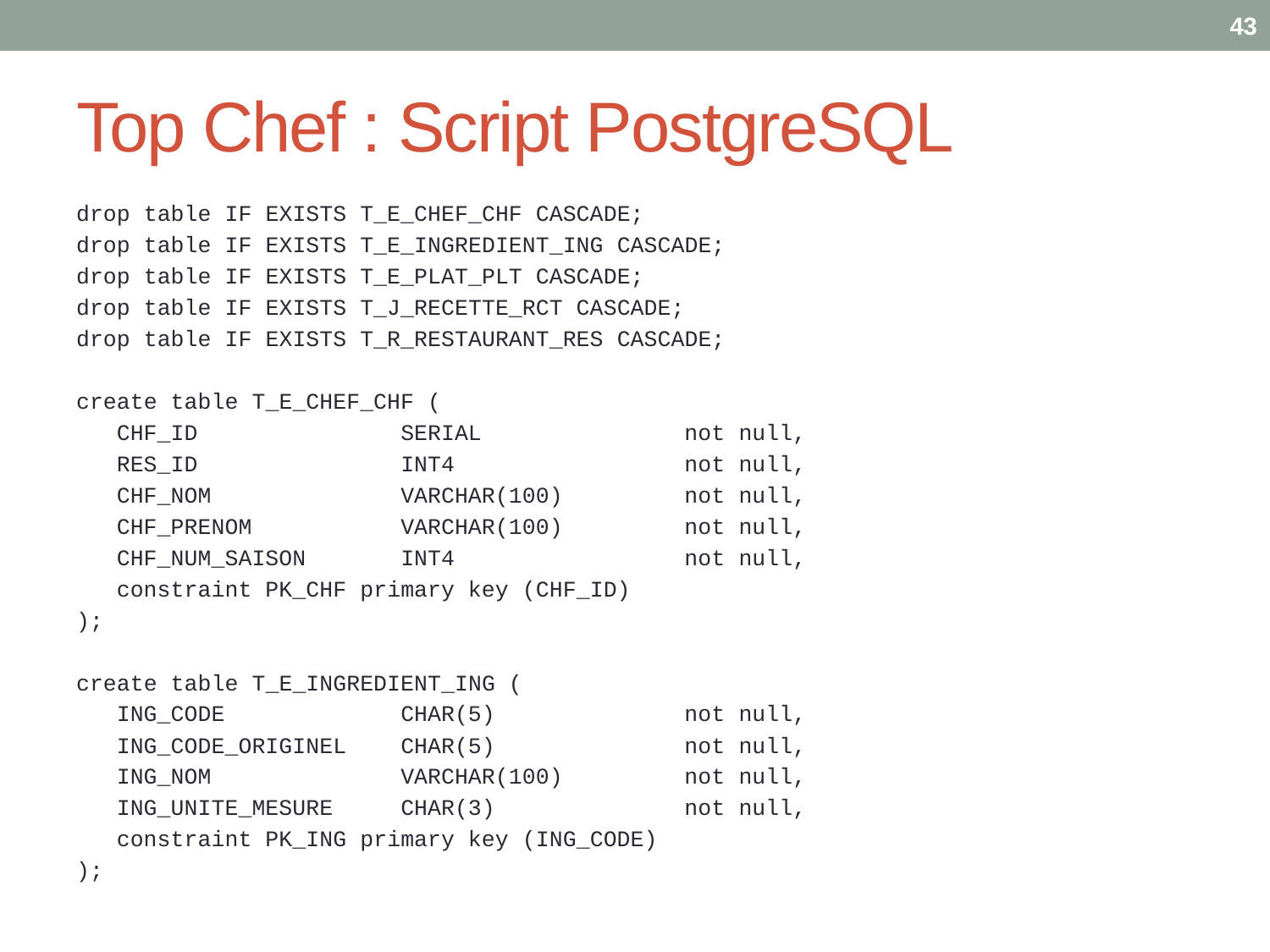

43
# Top Chef : Script PostgreSQL
drop table IF EXISTS T_E_CHEF_CHF CASCADE;
drop table IF EXISTS T_E_INGREDIENT_ING CASCADE;
drop table IF EXISTS T_E_PLAT_PLT CASCADE;
drop table IF EXISTS T_J_RECETTE_RCT CASCADE;
drop table IF EXISTS T_R_RESTAURANT_RES CASCADE;

create table T_E_CHEF_CHF (
   CHF_ID               SERIAL               not null,
   RES_ID               INT4                 not null,
   CHF_NOM              VARCHAR(100)         not null,
   CHF_PRENOM           VARCHAR(100)         not null,
   CHF_NUM_SAISON       INT4                 not null,
   constraint PK_CHF primary key (CHF_ID)
);

create table T_E_INGREDIENT_ING (
   ING_CODE             CHAR(5)              not null,
   ING_CODE_ORIGINEL    CHAR(5)              not null,
   ING_NOM              VARCHAR(100)         not null,
   ING_UNITE_MESURE     CHAR(3)              not null,
   constraint PK_ING primary key (ING_CODE)
);